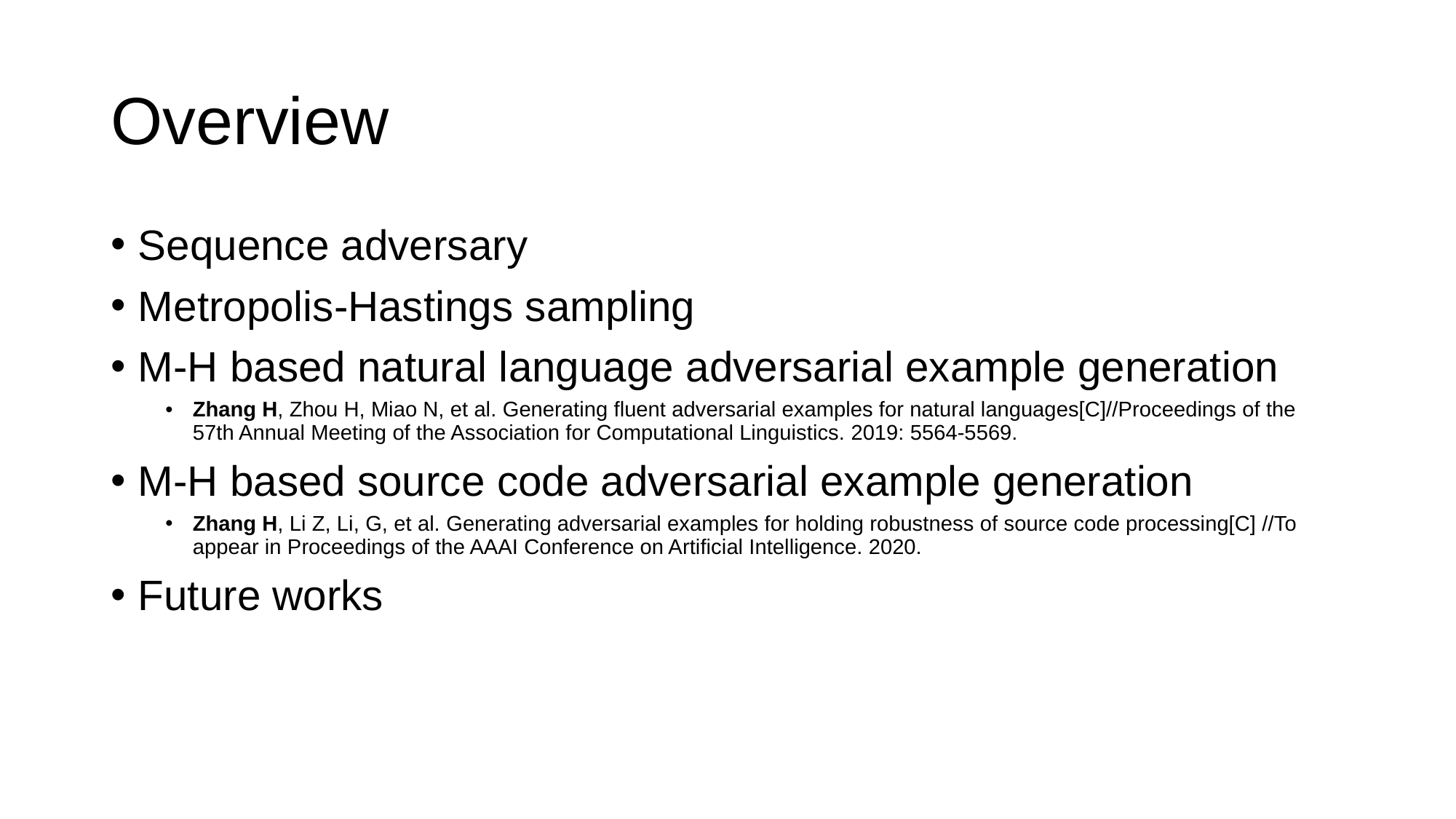

# Overview
Sequence adversary
Metropolis-Hastings sampling
M-H based natural language adversarial example generation
Zhang H, Zhou H, Miao N, et al. Generating fluent adversarial examples for natural languages[C]//Proceedings of the 57th Annual Meeting of the Association for Computational Linguistics. 2019: 5564-5569.
M-H based source code adversarial example generation
Zhang H, Li Z, Li, G, et al. Generating adversarial examples for holding robustness of source code processing[C] //To appear in Proceedings of the AAAI Conference on Artificial Intelligence. 2020.
Future works